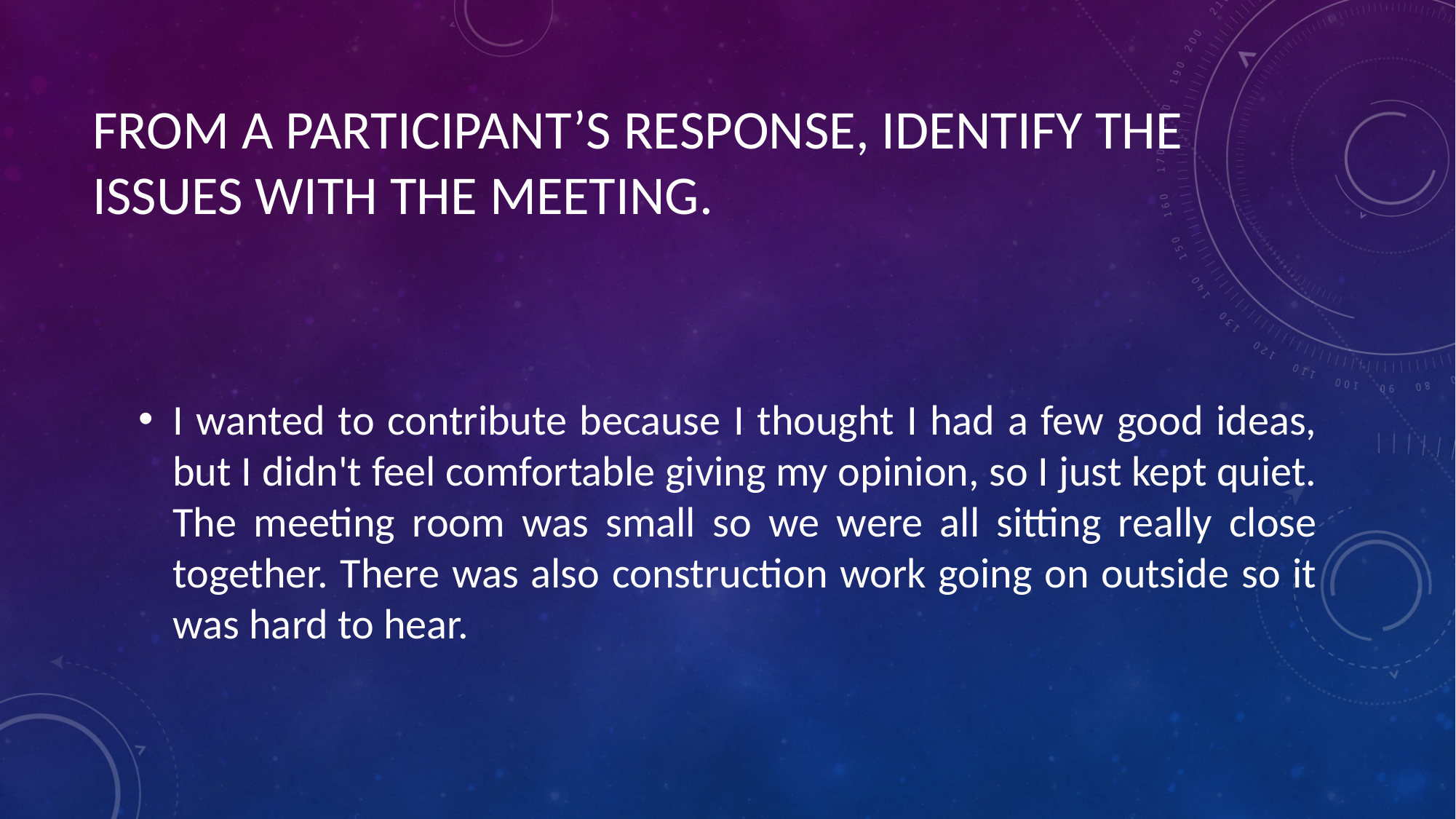

# From a participant’s response, identify the issues with the meeting.
I wanted to contribute because I thought I had a few good ideas, but I didn't feel comfortable giving my opinion, so I just kept quiet. The meeting room was small so we were all sitting really close together. There was also construction work going on outside so it was hard to hear.